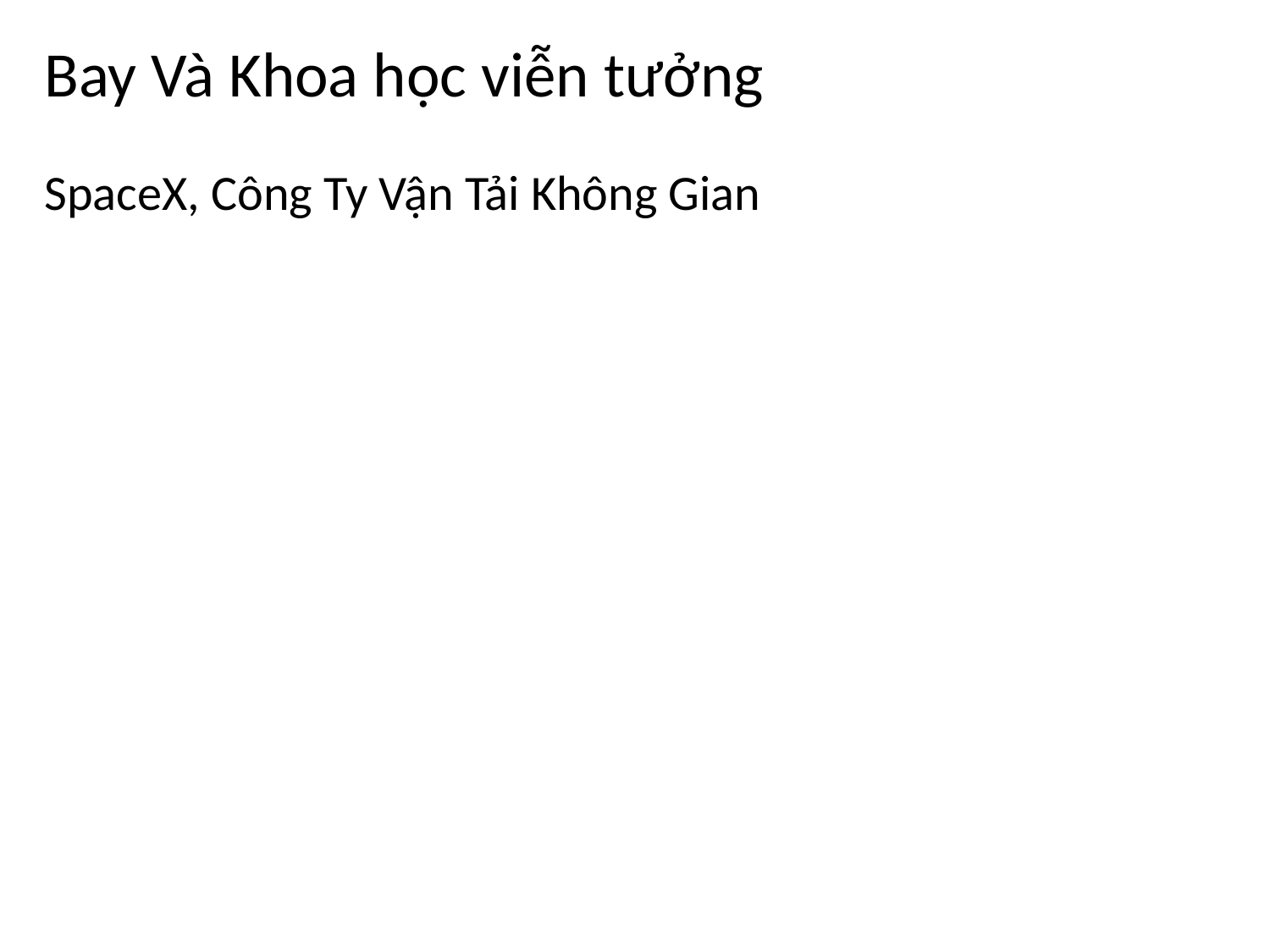

# Bay Và Khoa học viễn tưởng
SpaceX, Công Ty Vận Tải Không Gian